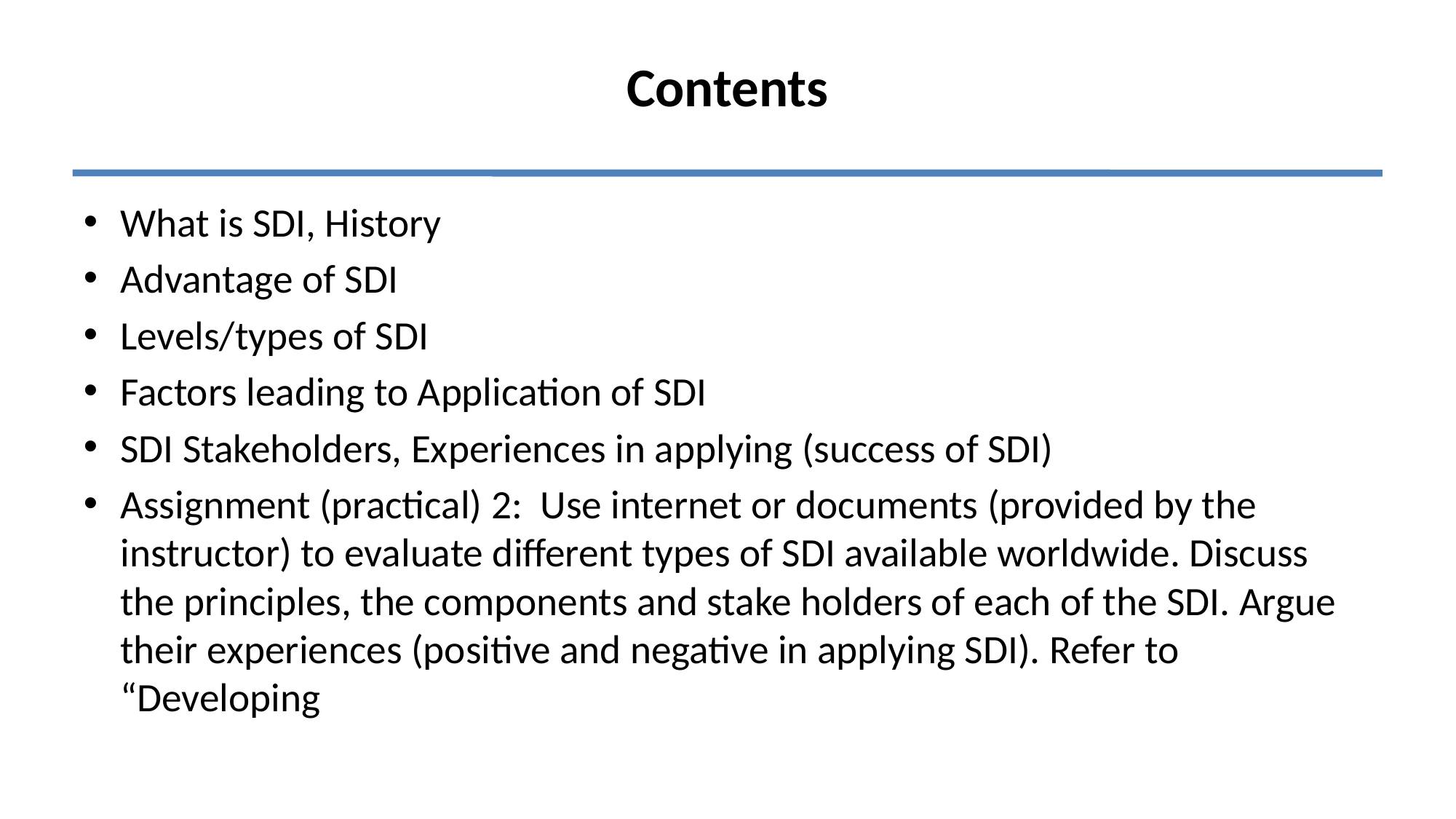

# Contents
What is SDI, History
Advantage of SDI
Levels/types of SDI
Factors leading to Application of SDI
SDI Stakeholders, Experiences in applying (success of SDI)
Assignment (practical) 2:  Use internet or documents (provided by the instructor) to evaluate different types of SDI available worldwide. Discuss the principles, the components and stake holders of each of the SDI. Argue their experiences (positive and negative in applying SDI). Refer to “Developing